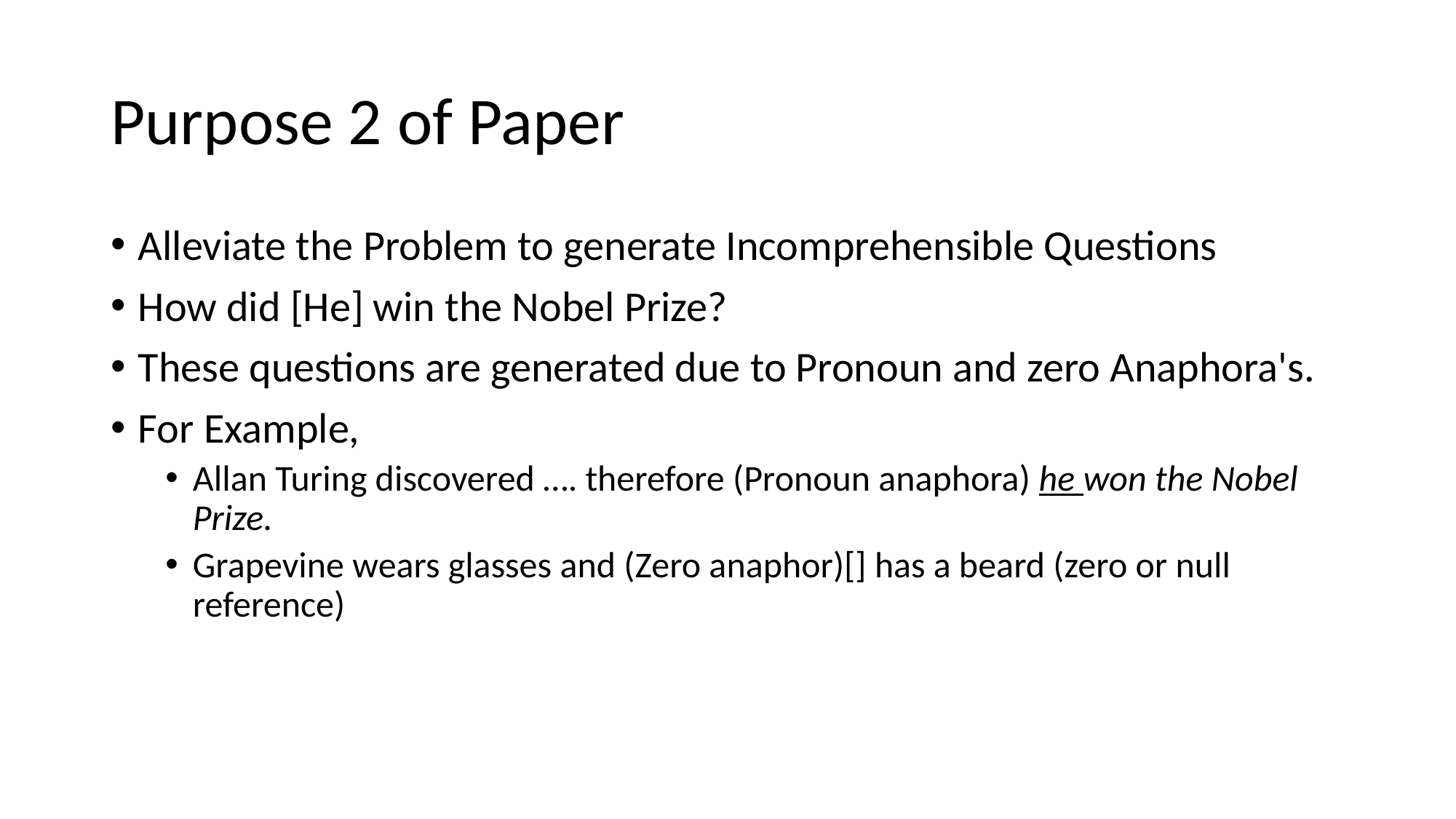

# Purpose 2 of Paper
Alleviate the Problem to generate Incomprehensible Questions
How did [He] win the Nobel Prize?
These questions are generated due to Pronoun and zero Anaphora's.
For Example,
Allan Turing discovered …. therefore (Pronoun anaphora) he won the Nobel Prize.
Grapevine wears glasses and (Zero anaphor)[] has a beard (zero or null reference)